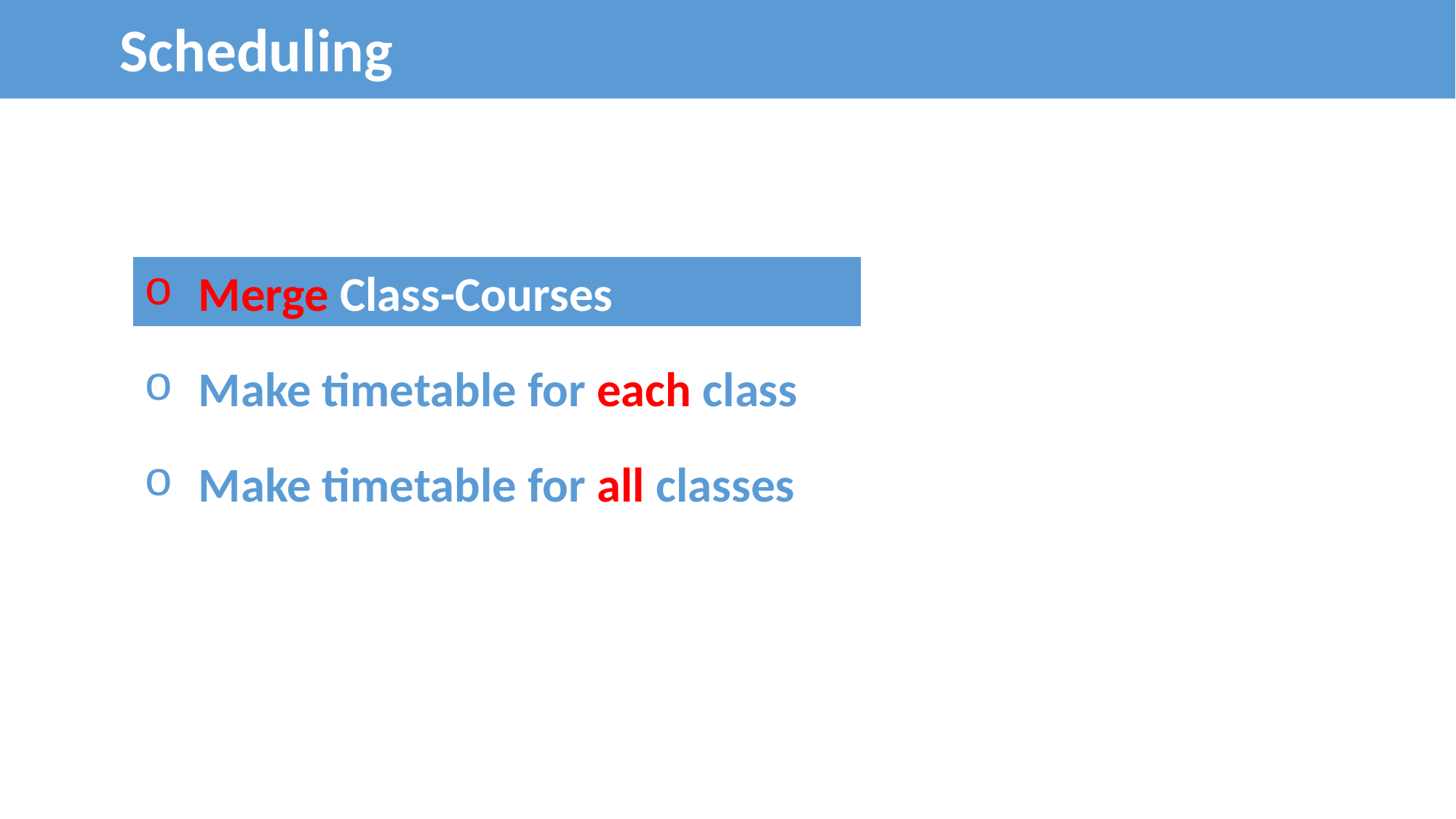

Scheduling
Merge Class-Courses
Make timetable for each class
Make timetable for all classes